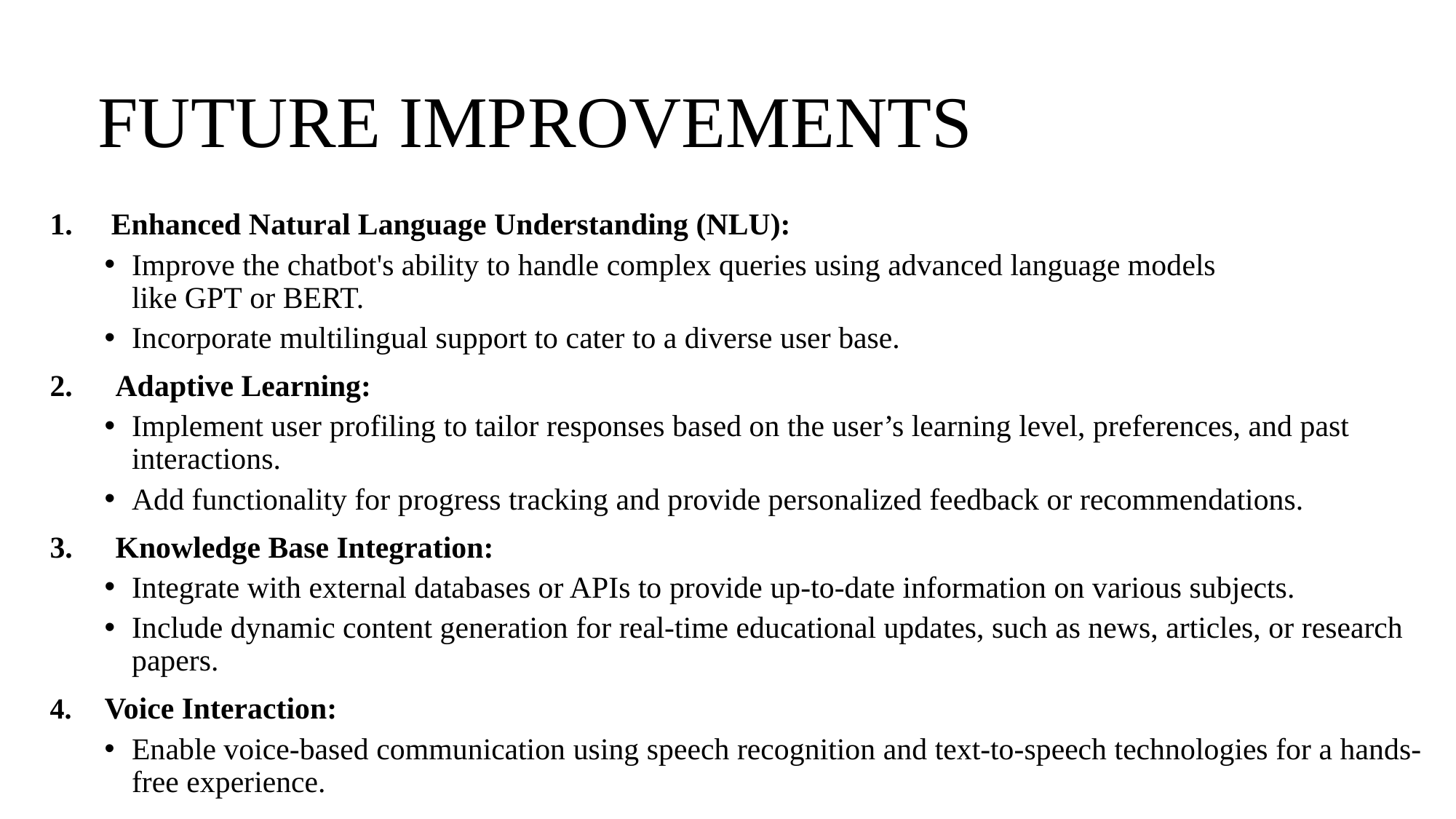

# FUTURE IMPROVEMENTS
Enhanced Natural Language Understanding (NLU):
Improve the chatbot's ability to handle complex queries using advanced language models like GPT or BERT.
Incorporate multilingual support to cater to a diverse user base.
     Adaptive Learning:
Implement user profiling to tailor responses based on the user’s learning level, preferences, and past interactions.
Add functionality for progress tracking and provide personalized feedback or recommendations.
     Knowledge Base Integration:
Integrate with external databases or APIs to provide up-to-date information on various subjects.
Include dynamic content generation for real-time educational updates, such as news, articles, or research papers.
Voice Interaction:
Enable voice-based communication using speech recognition and text-to-speech technologies for a hands-free experience.